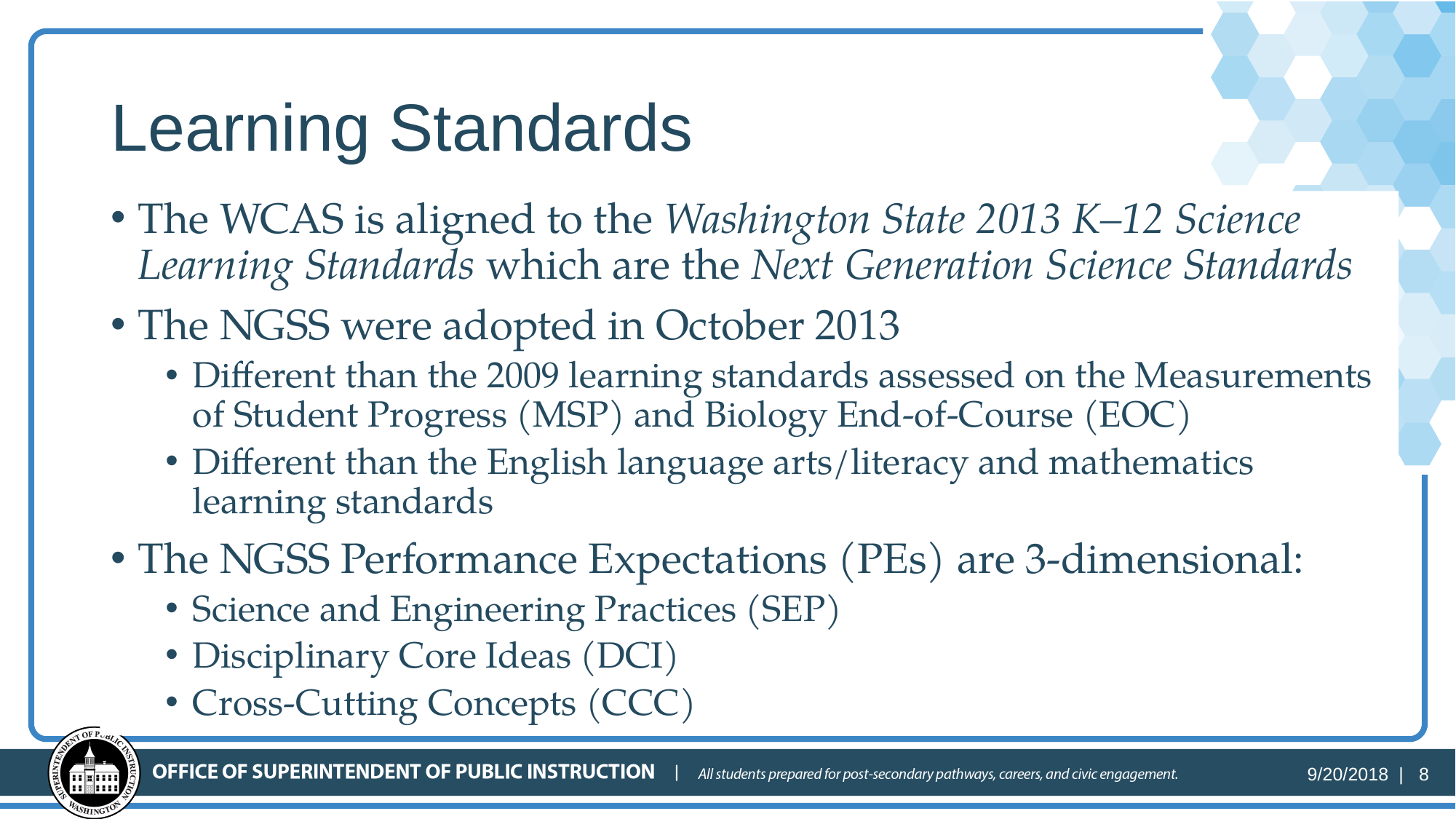

# Learning Standards
The WCAS is aligned to the Washington State 2013 K–12 Science Learning Standards which are the Next Generation Science Standards
The NGSS were adopted in October 2013
Different than the 2009 learning standards assessed on the Measurements of Student Progress (MSP) and Biology End-of-Course (EOC)
Different than the English language arts/literacy and mathematics learning standards
The NGSS Performance Expectations (PEs) are 3-dimensional:
Science and Engineering Practices (SEP)
Disciplinary Core Ideas (DCI)
Cross-Cutting Concepts (CCC)